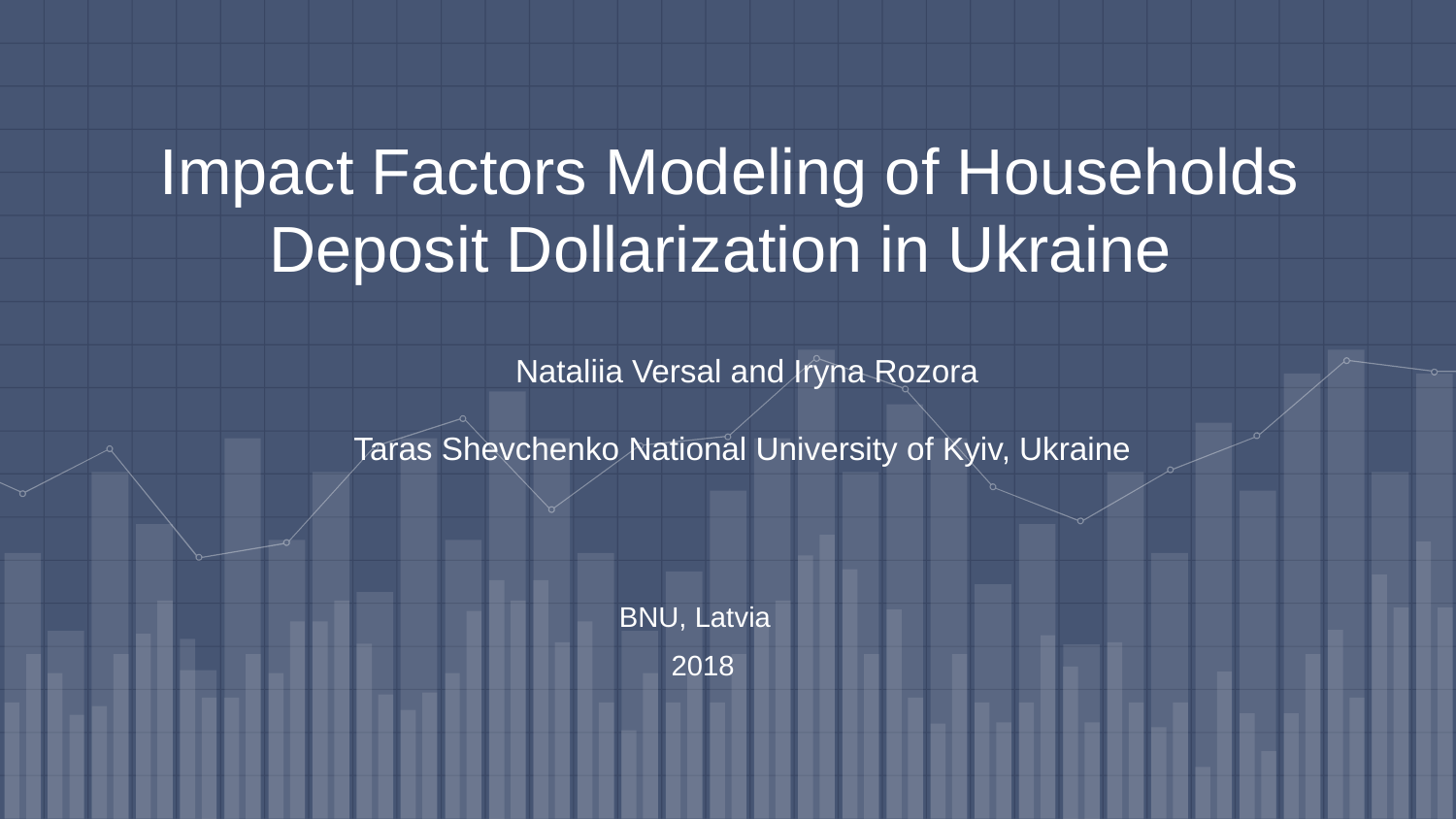

Impact Factors Modeling of Households Deposit Dollarization in Ukraine

Nataliia Versal and Iryna Rozora

Taras Shevchenko National University of Kyiv, Ukraine
BNU, Latvia
 2018